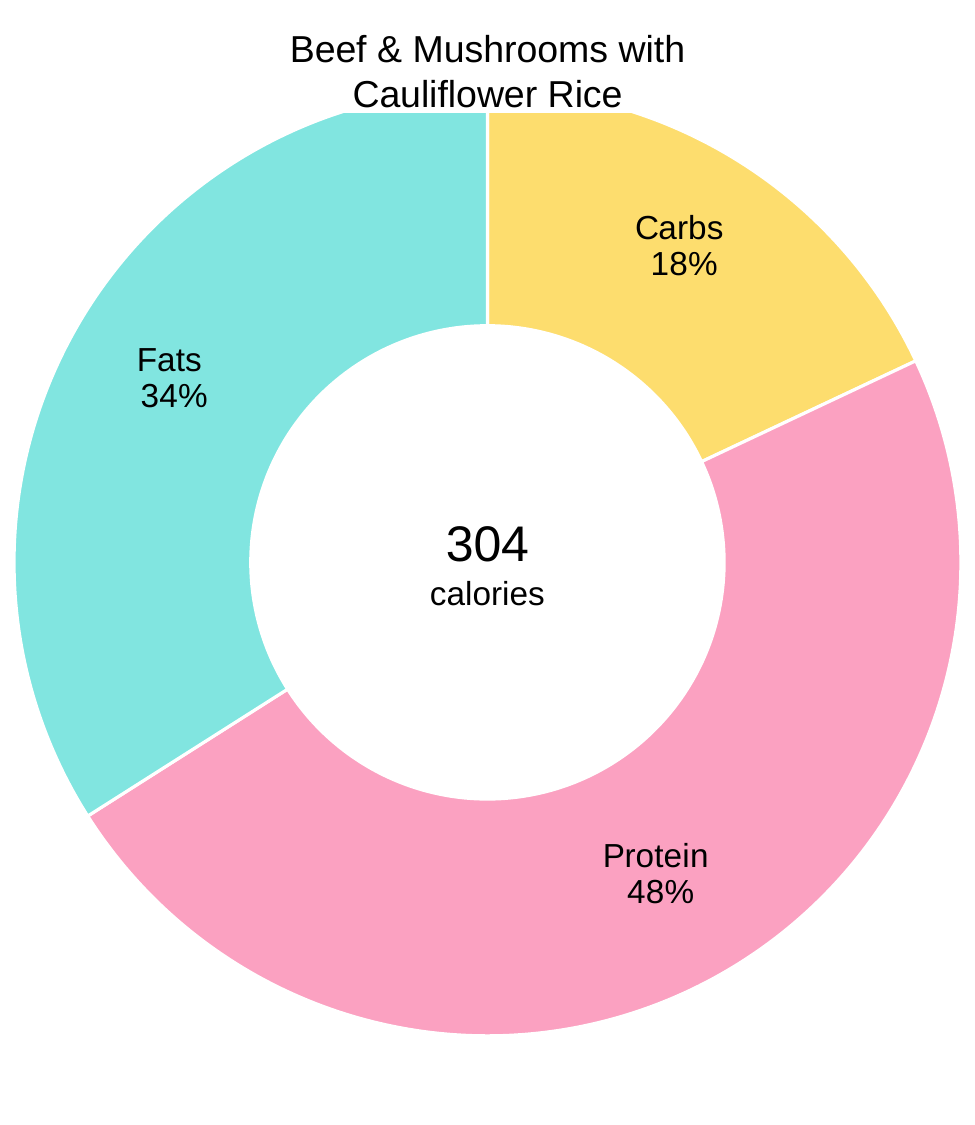

### Chart

| Category | Macros |
|---|---|
| Carbs | 0.18 |
| Protein | 0.48 |
| Fats | 0.34 |
304
calories
Beef & Mushrooms with Cauliflower Rice